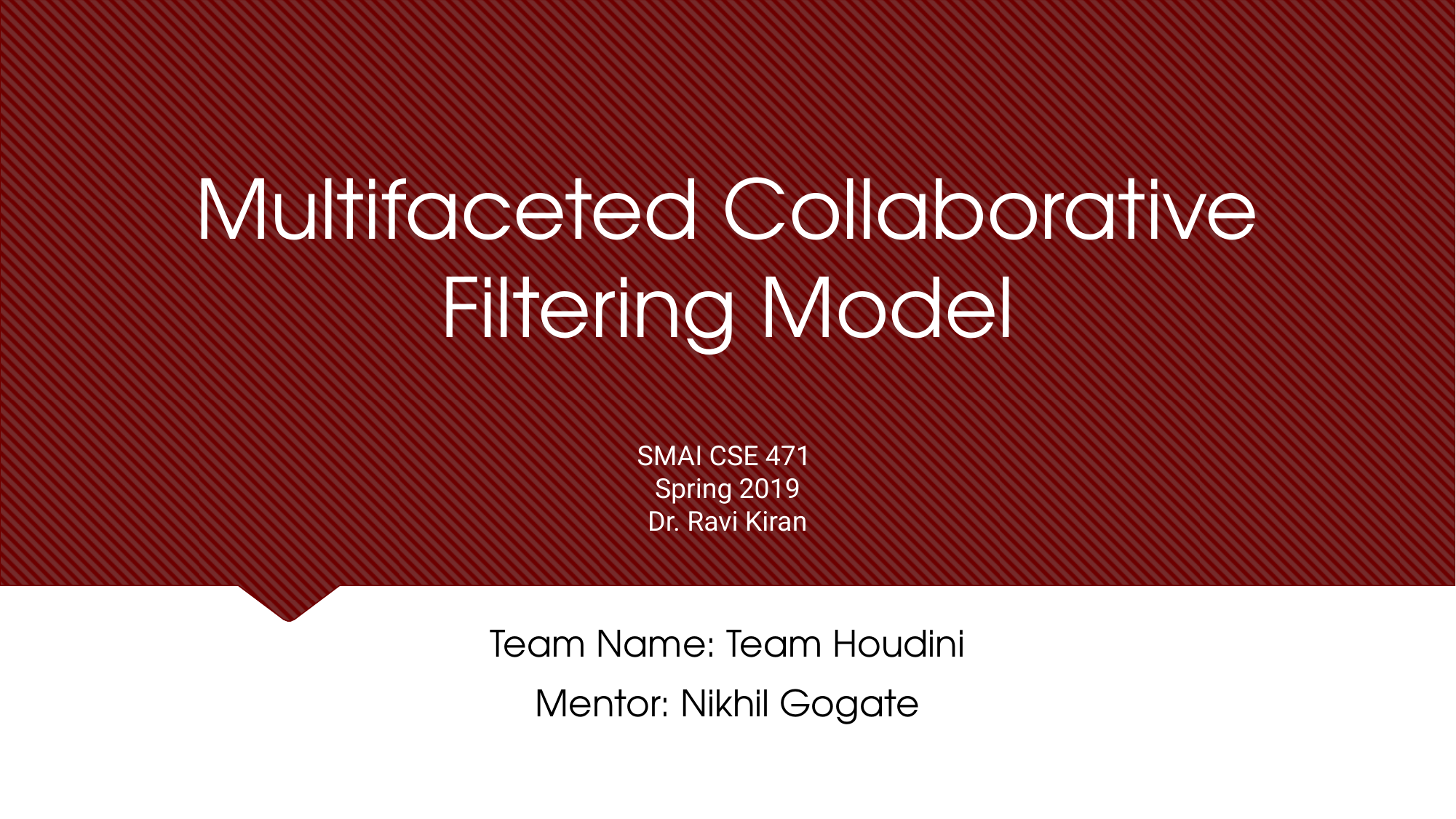

# Multifaceted Collaborative Filtering Model
SMAI CSE 471
Spring 2019
Dr. Ravi Kiran

Team Name: Team Houdini
Mentor: Nikhil Gogate